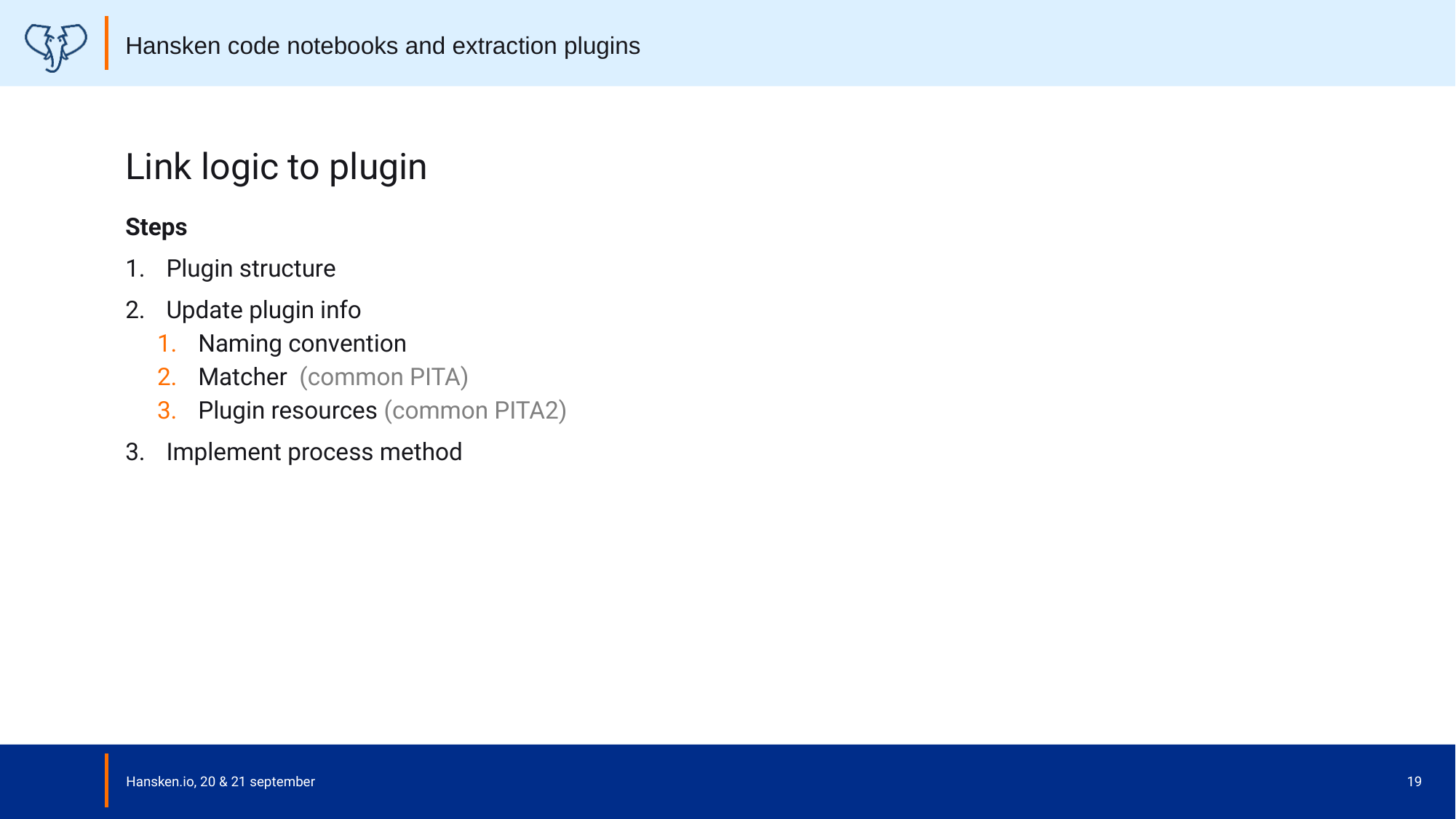

Hansken code notebooks and extraction plugins
# Link logic to plugin
Steps
Plugin structure
Update plugin info
Naming convention
Matcher  (common PITA)
Plugin resources (common PITA2)
Implement process method

Hansken.io, 20 & 21 september
19